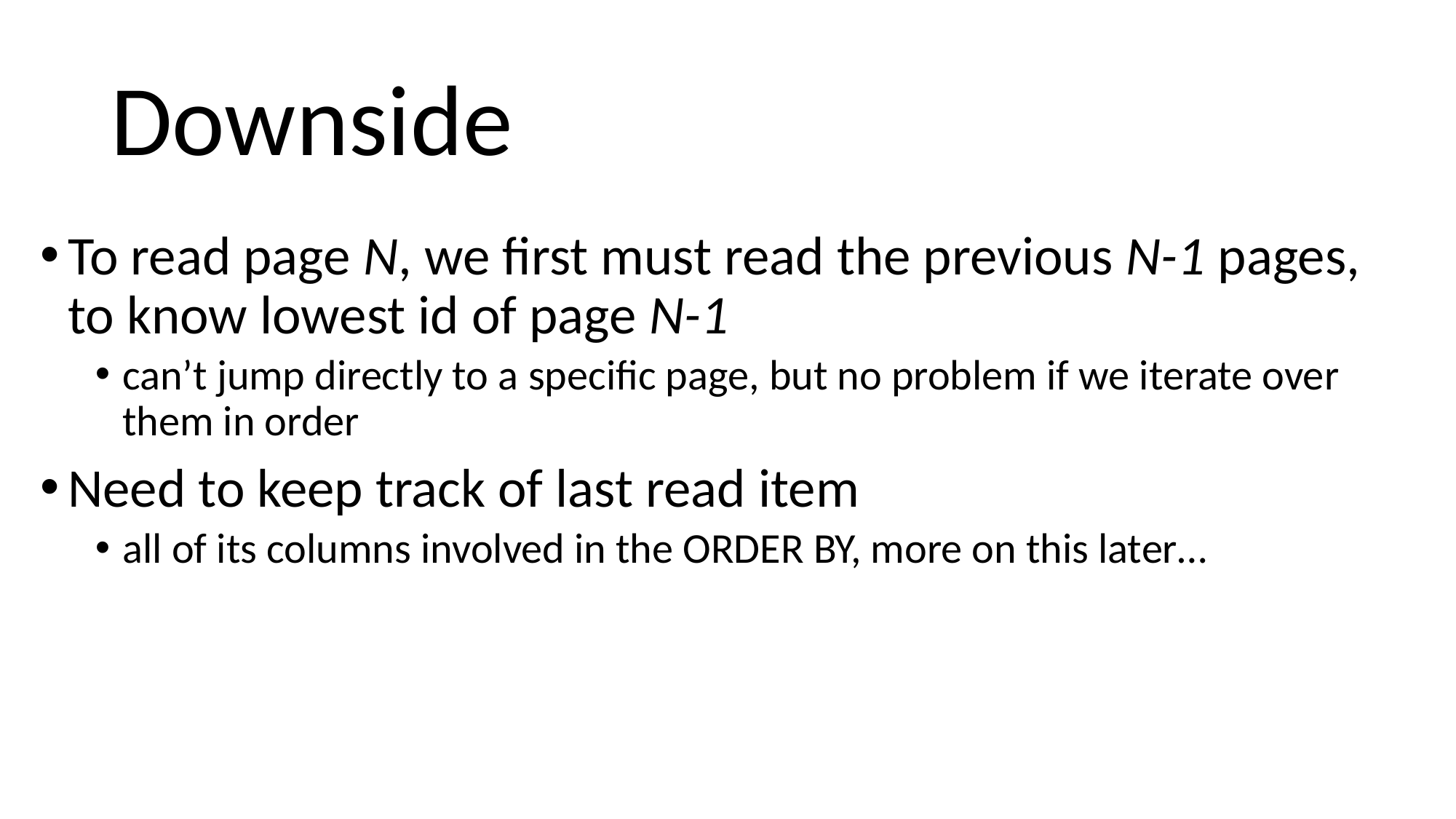

# Downside
To read page N, we first must read the previous N-1 pages, to know lowest id of page N-1
can’t jump directly to a specific page, but no problem if we iterate over them in order
Need to keep track of last read item
all of its columns involved in the ORDER BY, more on this later…